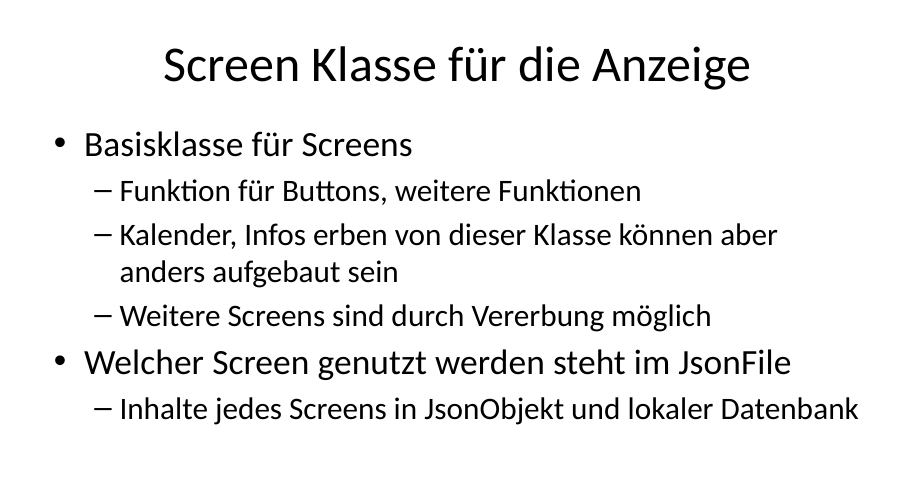

# Screen Klasse für die Anzeige
Basisklasse für Screens
Funktion für Buttons, weitere Funktionen
Kalender, Infos erben von dieser Klasse können aber anders aufgebaut sein
Weitere Screens sind durch Vererbung möglich
Welcher Screen genutzt werden steht im JsonFile
Inhalte jedes Screens in JsonObjekt und lokaler Datenbank